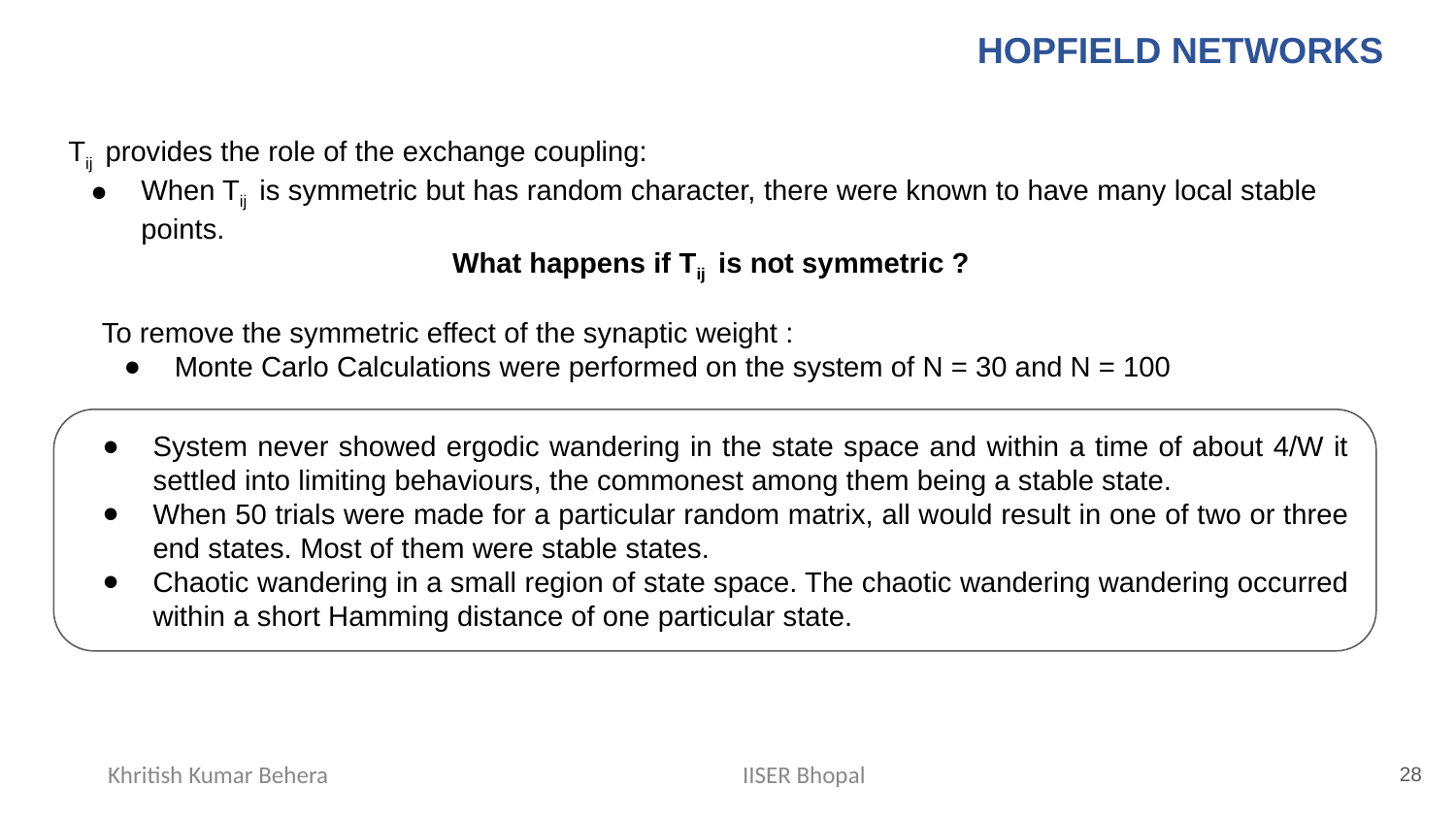

HOPFIELD NETWORKS
Tij  provides the role of the exchange coupling:
When Tij  is symmetric but has random character, there were known to have many local stable points.
What happens if Tij  is not symmetric ?
To remove the symmetric effect of the synaptic weight :
Monte Carlo Calculations were performed on the system of N = 30 and N = 100
System never showed ergodic wandering in the state space and within a time of about 4/W it settled into limiting behaviours, the commonest among them being a stable state.
When 50 trials were made for a particular random matrix, all would result in one of two or three end states. Most of them were stable states.
Chaotic wandering in a small region of state space. The chaotic wandering wandering occurred within a short Hamming distance of one particular state.
28
Khritish Kumar Behera
IISER Bhopal